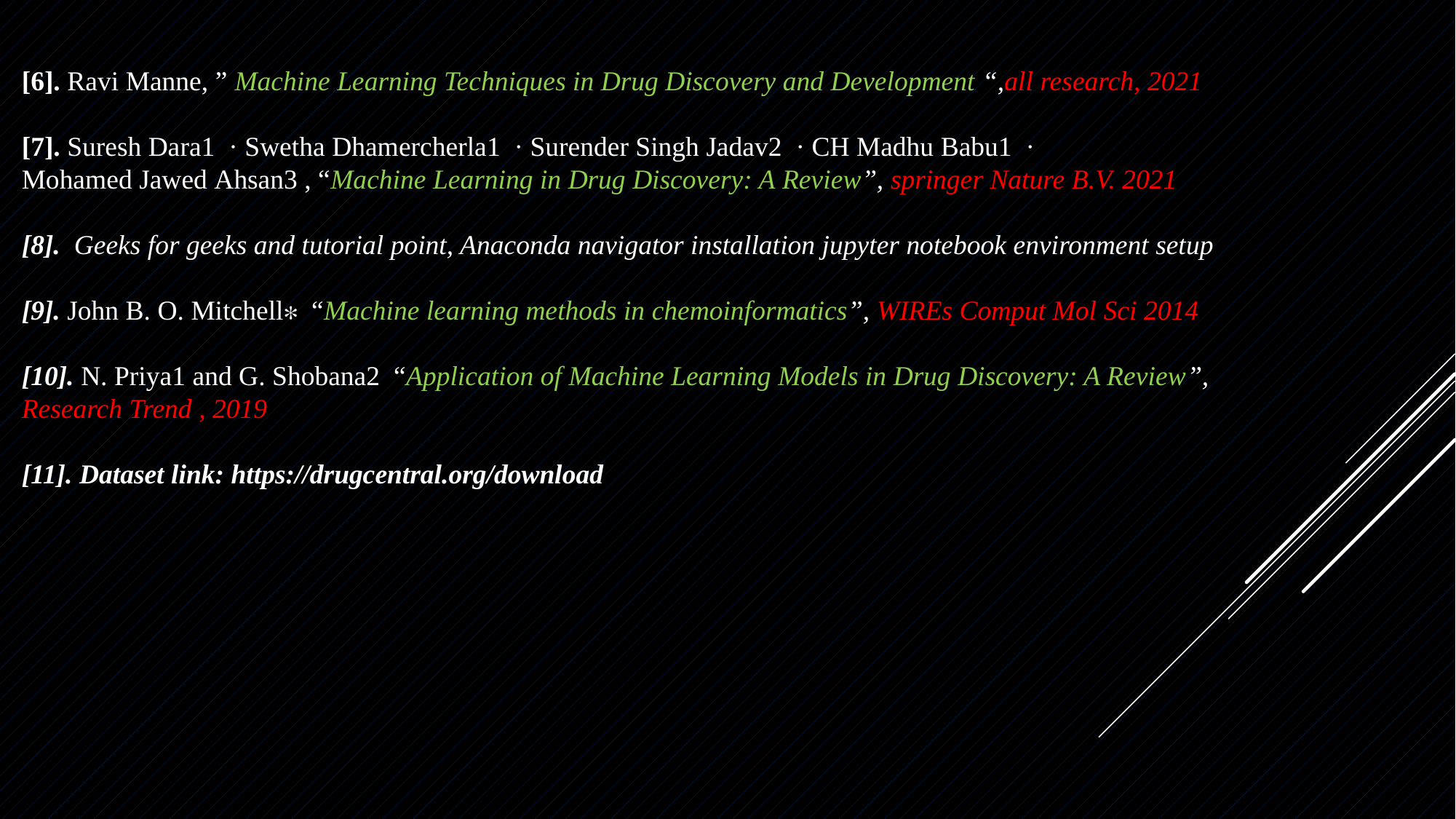

[6]. Ravi Manne, ” Machine Learning Techniques in Drug Discovery and Development “,all research, 2021

[7]. Suresh Dara1  · Swetha Dhamercherla1  · Surender Singh Jadav2  · CH Madhu Babu1  · Mohamed Jawed Ahsan3 , “Machine Learning in Drug Discovery: A Review”, springer Nature B.V. 2021

[8].  Geeks for geeks and tutorial point, Anaconda navigator installation jupyter notebook environment setup

[9]. John B. O. Mitchell∗  “Machine learning methods in chemoinformatics”, WIREs Comput Mol Sci 2014

[10]. N. Priya1 and G. Shobana2  “Application of Machine Learning Models in Drug Discovery: A Review”,  Research Trend , 2019

[11]. Dataset link: https://drugcentral.org/download